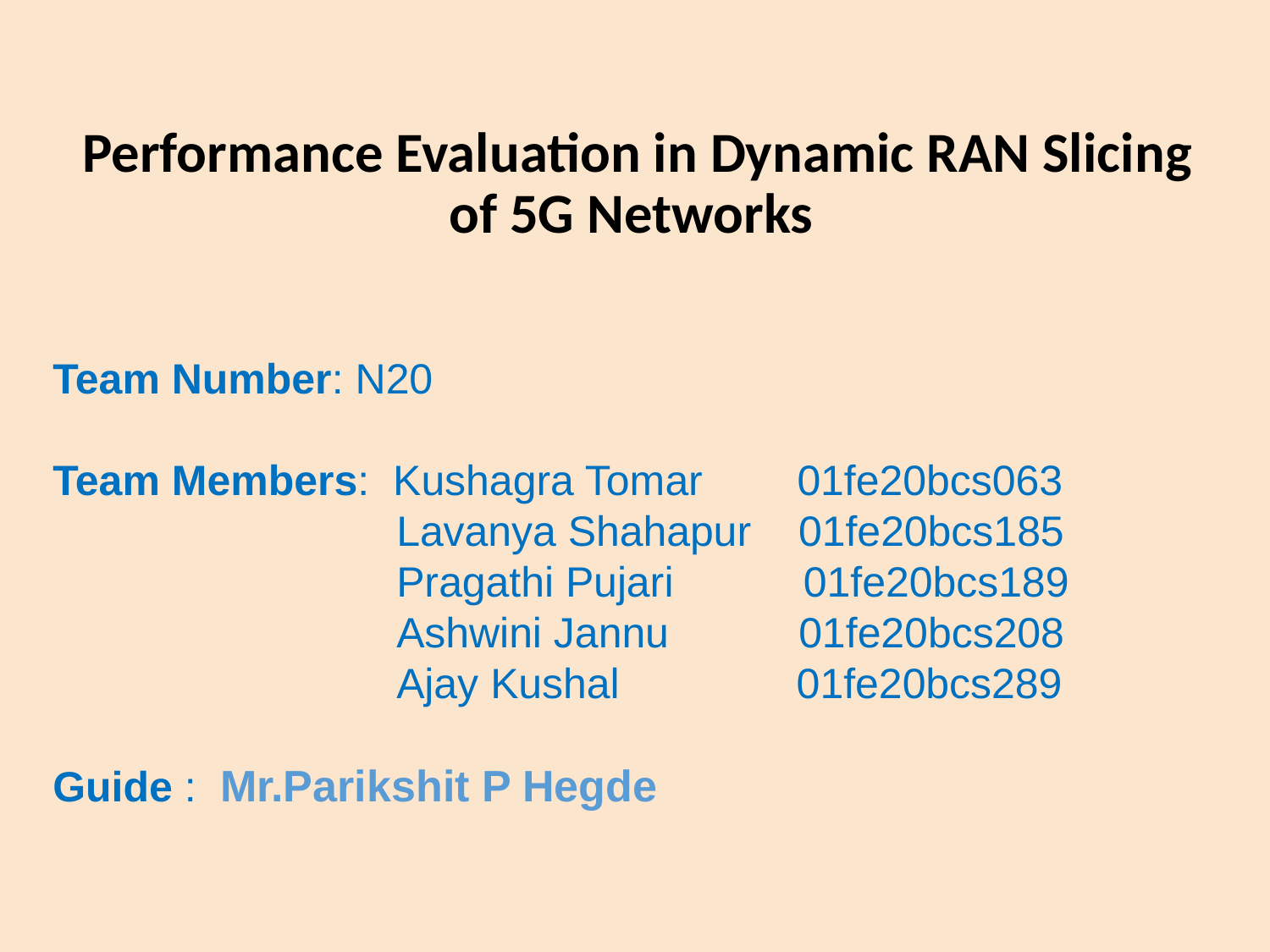

# Performance Evaluation in Dynamic RAN Slicing of 5G Networks
Team Number: N20

Team Members:  Kushagra Tomar        01fe20bcs063
                             Lavanya Shahapur    01fe20bcs185
                             Pragathi Pujari           01fe20bcs189
                             Ashwini Jannu           01fe20bcs208
                             Ajay Kushal               01fe20bcs289

Guide :  Mr.Parikshit P Hegde